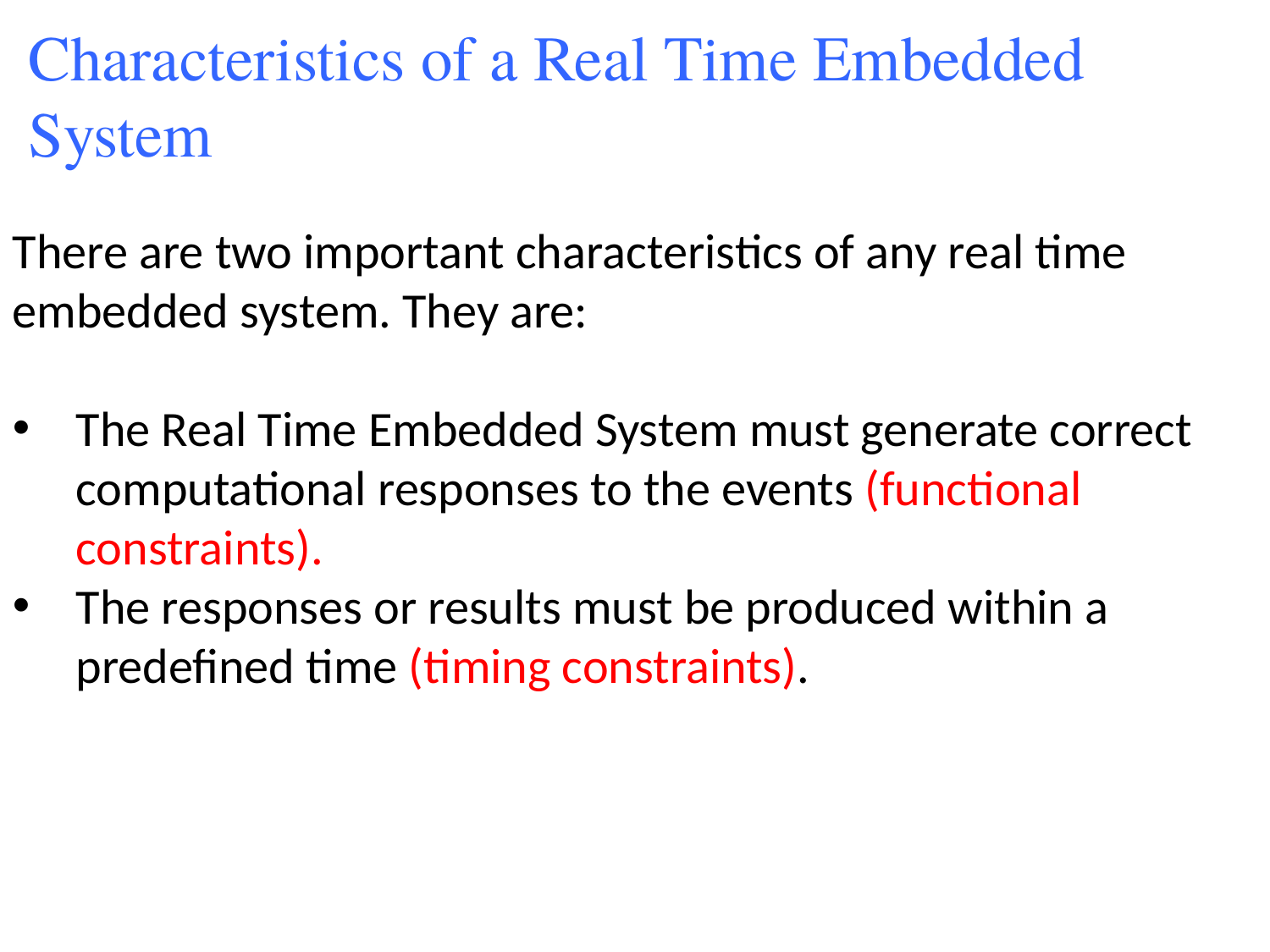

Characteristics of a Real Time Embedded System
There are two important characteristics of any real time embedded system. They are:

The Real Time Embedded System must generate correct computational responses to the events (functional constraints).
The responses or results must be produced within a predefined time (timing constraints).